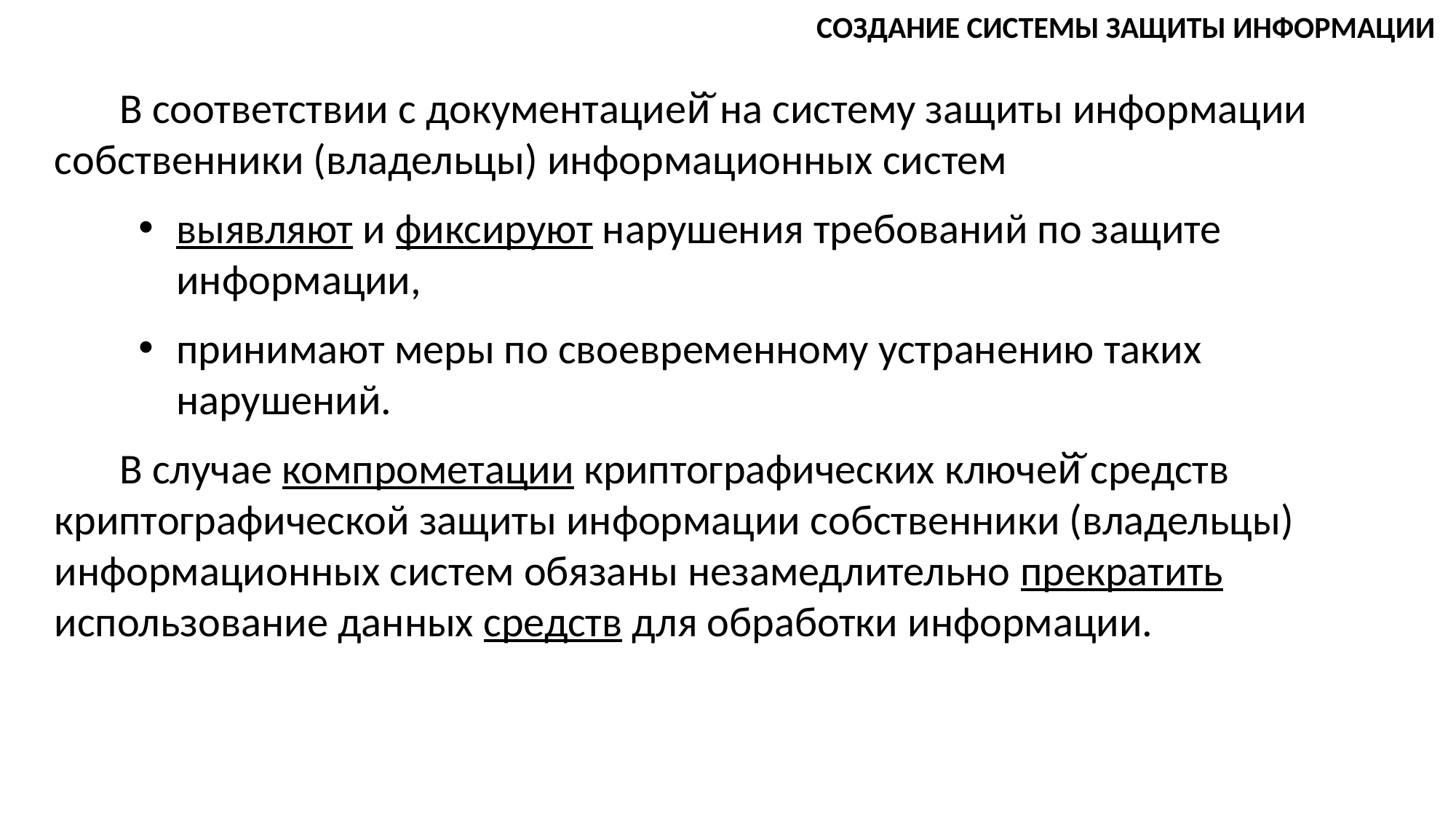

СОЗДАНИЕ СИСТЕМЫ ЗАЩИТЫ ИНФОРМАЦИИ
В соответствии с документацией̆ на систему защиты информации собственники (владельцы) информационных систем
выявляют и фиксируют нарушения требований по защите информации,
принимают меры по своевременному устранению таких нарушений.
В случае компрометации криптографических ключей̆ средств криптографической защиты информации собственники (владельцы) информационных систем обязаны незамедлительно прекратить использование данных средств для обработки информации.